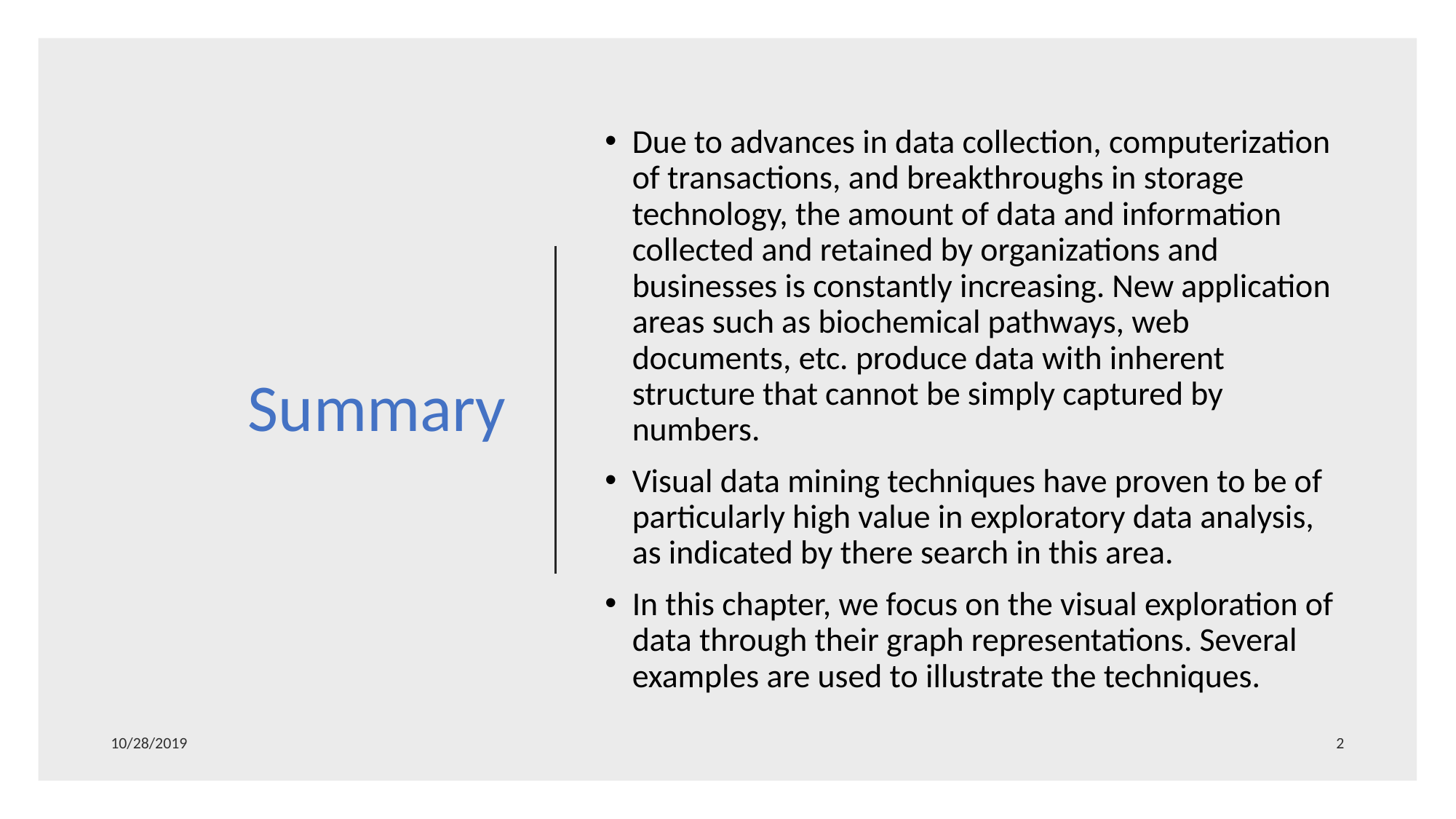

# Summary
Due to advances in data collection, computerization of transactions, and breakthroughs in storage technology, the amount of data and information collected and retained by organizations and businesses is constantly increasing. New application areas such as biochemical pathways, web documents, etc. produce data with inherent structure that cannot be simply captured by numbers.
Visual data mining techniques have proven to be of particularly high value in exploratory data analysis, as indicated by there search in this area.
In this chapter, we focus on the visual exploration of data through their graph representations. Several examples are used to illustrate the techniques.
10/28/2019
2